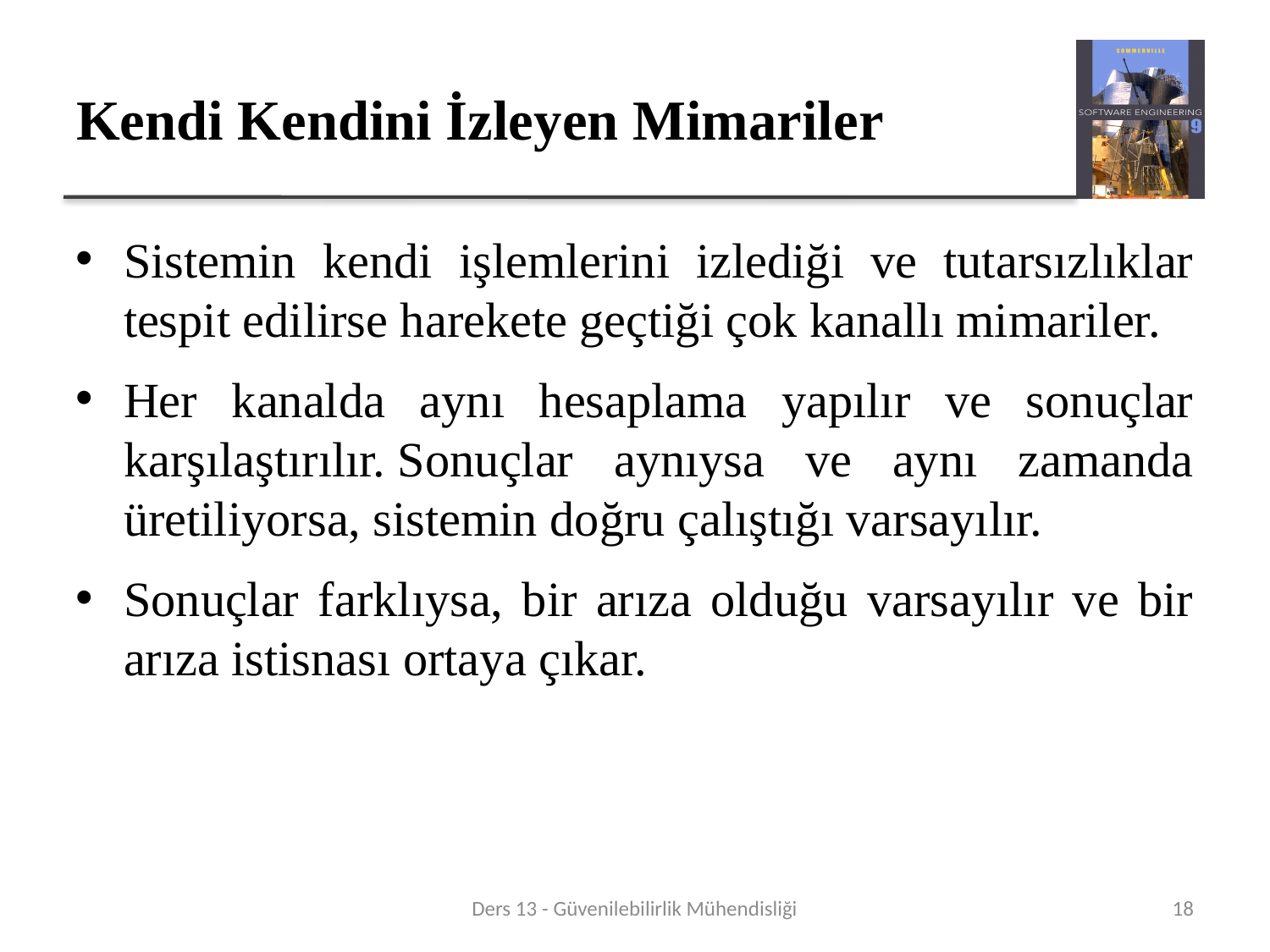

# Kendi Kendini İzleyen Mimariler
Sistemin kendi işlemlerini izlediği ve tutarsızlıklar tespit edilirse harekete geçtiği çok kanallı mimariler.
Her kanalda aynı hesaplama yapılır ve sonuçlar karşılaştırılır. Sonuçlar aynıysa ve aynı zamanda üretiliyorsa, sistemin doğru çalıştığı varsayılır.
Sonuçlar farklıysa, bir arıza olduğu varsayılır ve bir arıza istisnası ortaya çıkar.
Ders 13 - Güvenilebilirlik Mühendisliği
18